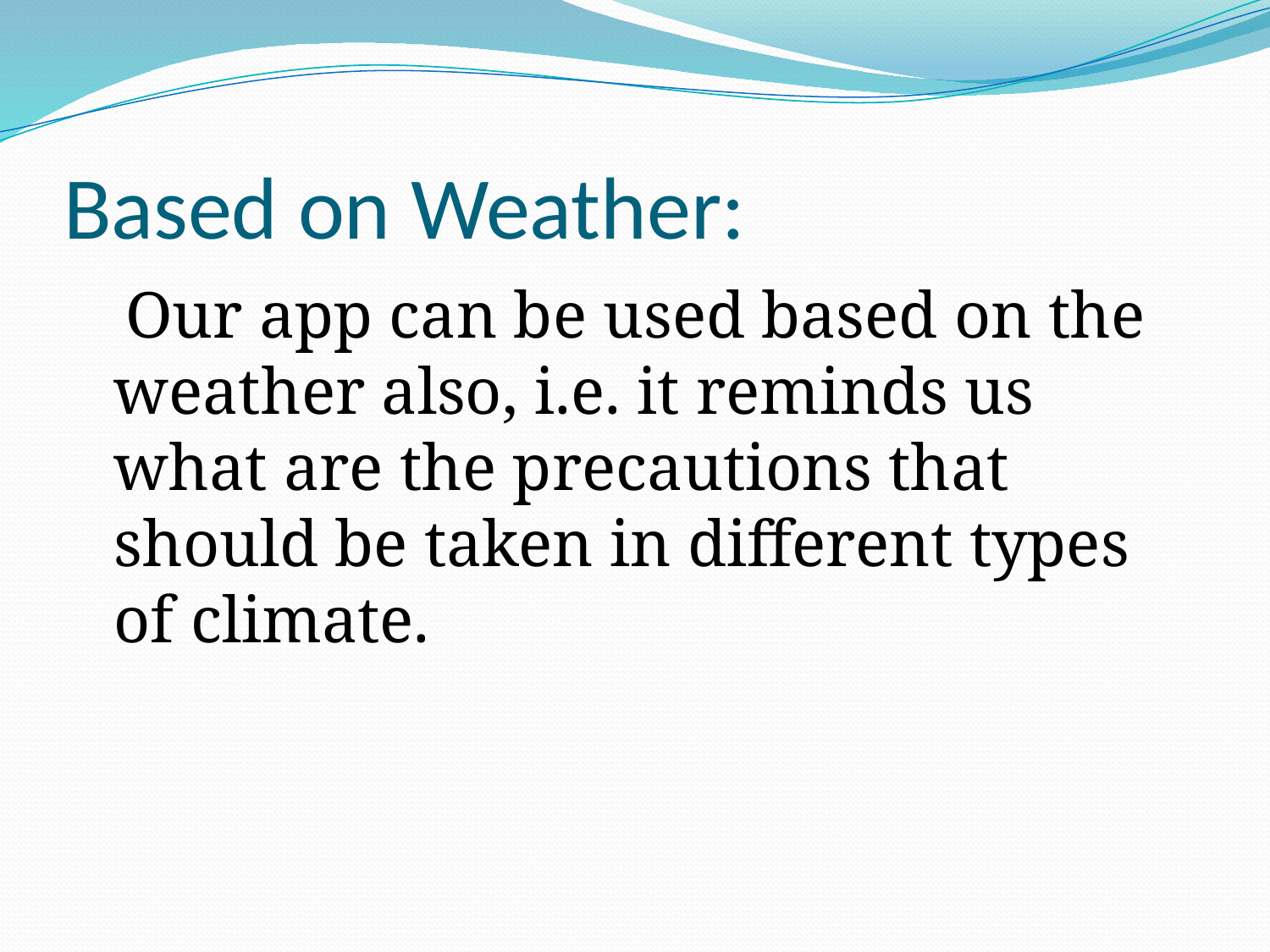

# Based on Weather:
   Our app can be used based on the weather also, i.e. it reminds us what are the precautions that should be taken in different types of climate.